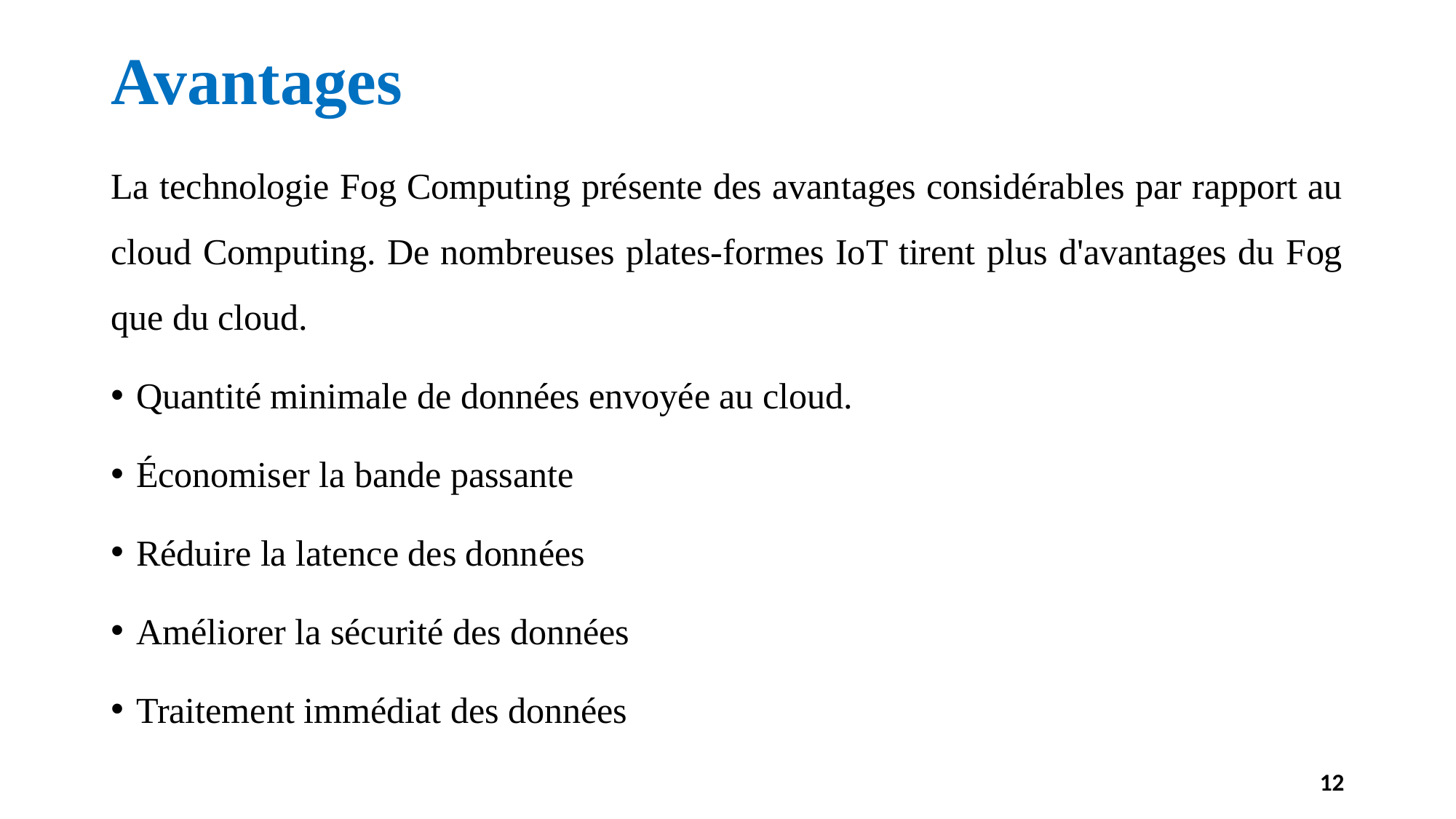

# Avantages
La technologie Fog Computing présente des avantages considérables par rapport au cloud Computing. De nombreuses plates-formes IoT tirent plus d'avantages du Fog que du cloud.
Quantité minimale de données envoyée au cloud.
Économiser la bande passante
Réduire la latence des données
Améliorer la sécurité des données
Traitement immédiat des données
12